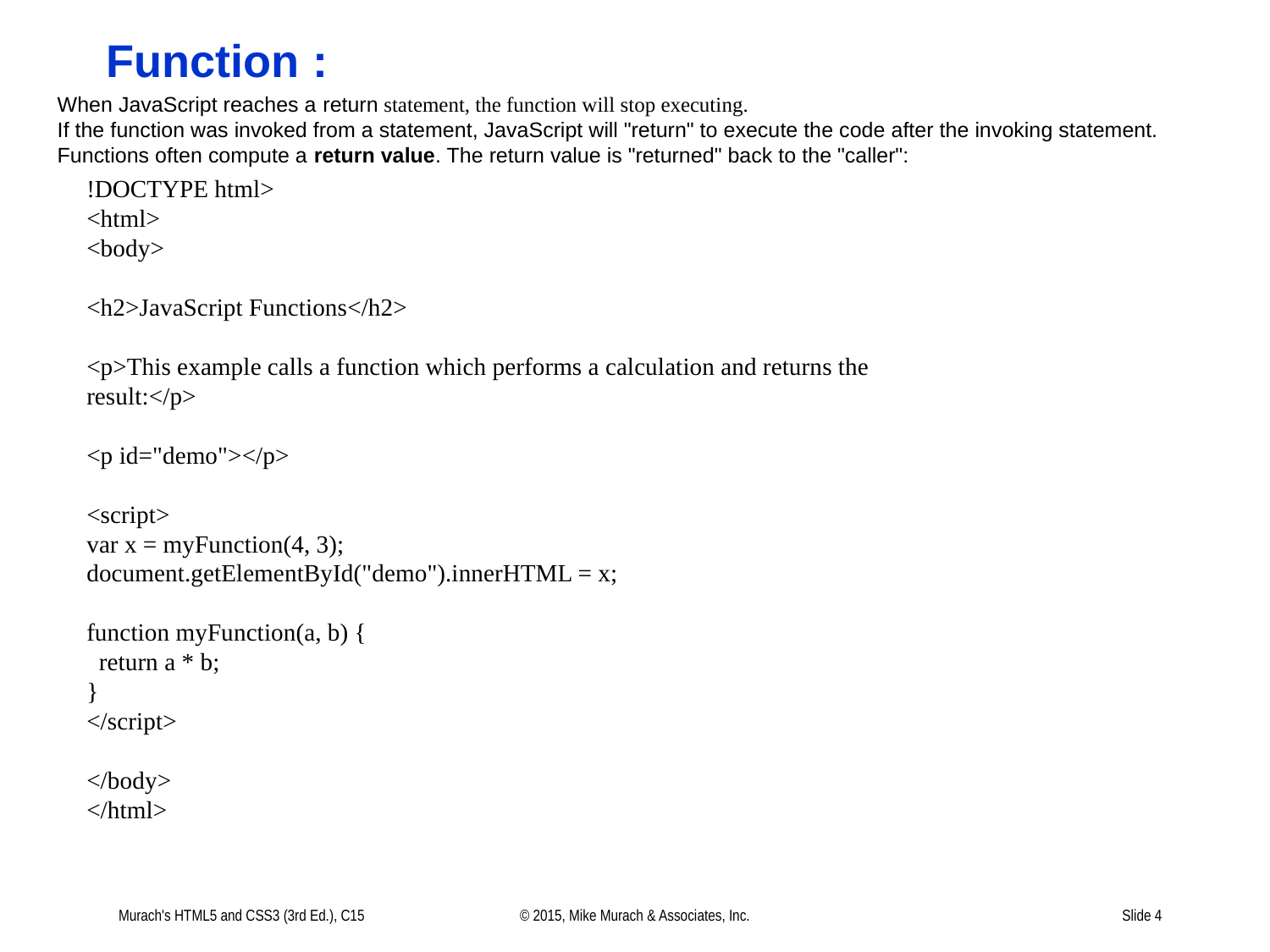

# Function :
When JavaScript reaches a return statement, the function will stop executing.
If the function was invoked from a statement, JavaScript will "return" to execute the code after the invoking statement.
Functions often compute a return value. The return value is "returned" back to the "caller":
!DOCTYPE html>
<html>
<body>

<h2>JavaScript Functions</h2>

<p>This example calls a function which performs a calculation and returns the result:</p>

<p id="demo"></p>

<script>
var x = myFunction(4, 3);
document.getElementById("demo").innerHTML = x;

function myFunction(a, b) {
  return a * b;
}
</script>

</body>
</html>

Murach's HTML5 and CSS3 (3rd Ed.), C15
© 2015, Mike Murach & Associates, Inc.

Slide 4